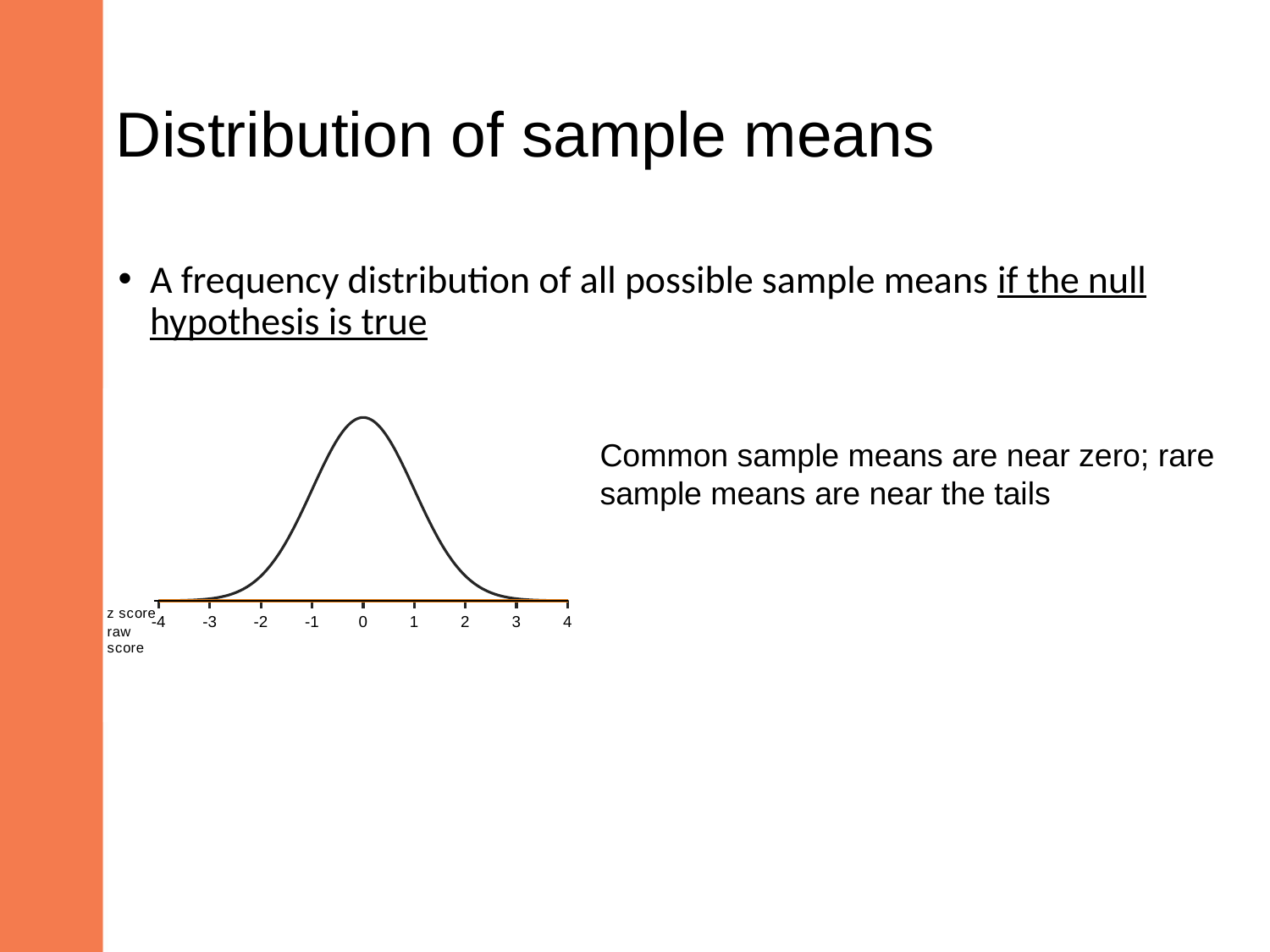

# Distribution of sample means
A frequency distribution of all possible sample means if the null hypothesis is true

### Chart

| Category |  |  |
|---|---|---|
Common sample means are near zero; rare sample means are near the tails